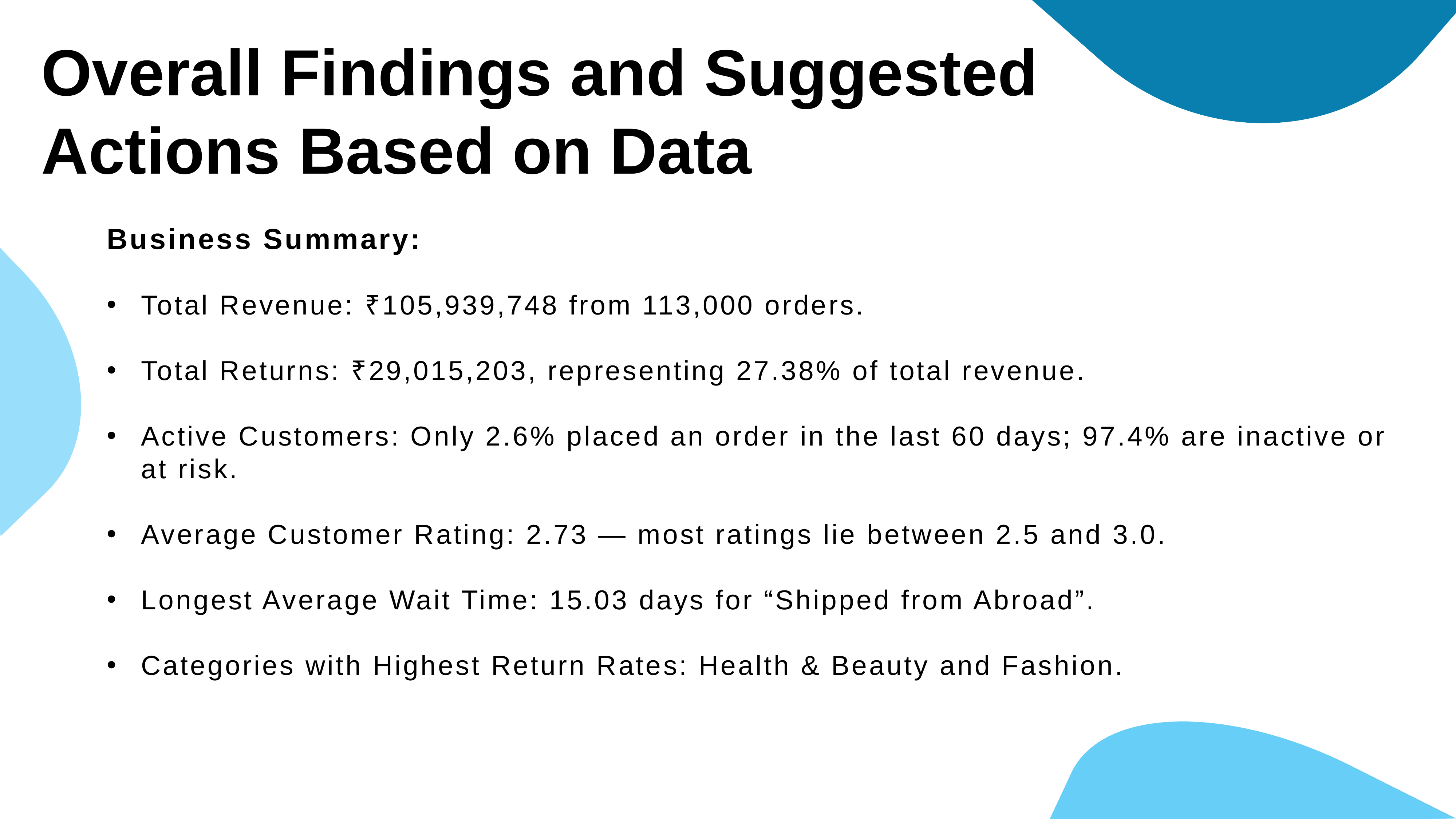

Overall Findings and Suggested Actions Based on Data
Business Summary:

Total Revenue: ₹105,939,748 from 113,000 orders.

Total Returns: ₹29,015,203, representing 27.38% of total revenue.

Active Customers: Only 2.6% placed an order in the last 60 days; 97.4% are inactive or at risk.

Average Customer Rating: 2.73 — most ratings lie between 2.5 and 3.0.

Longest Average Wait Time: 15.03 days for “Shipped from Abroad”.

Categories with Highest Return Rates: Health & Beauty and Fashion.